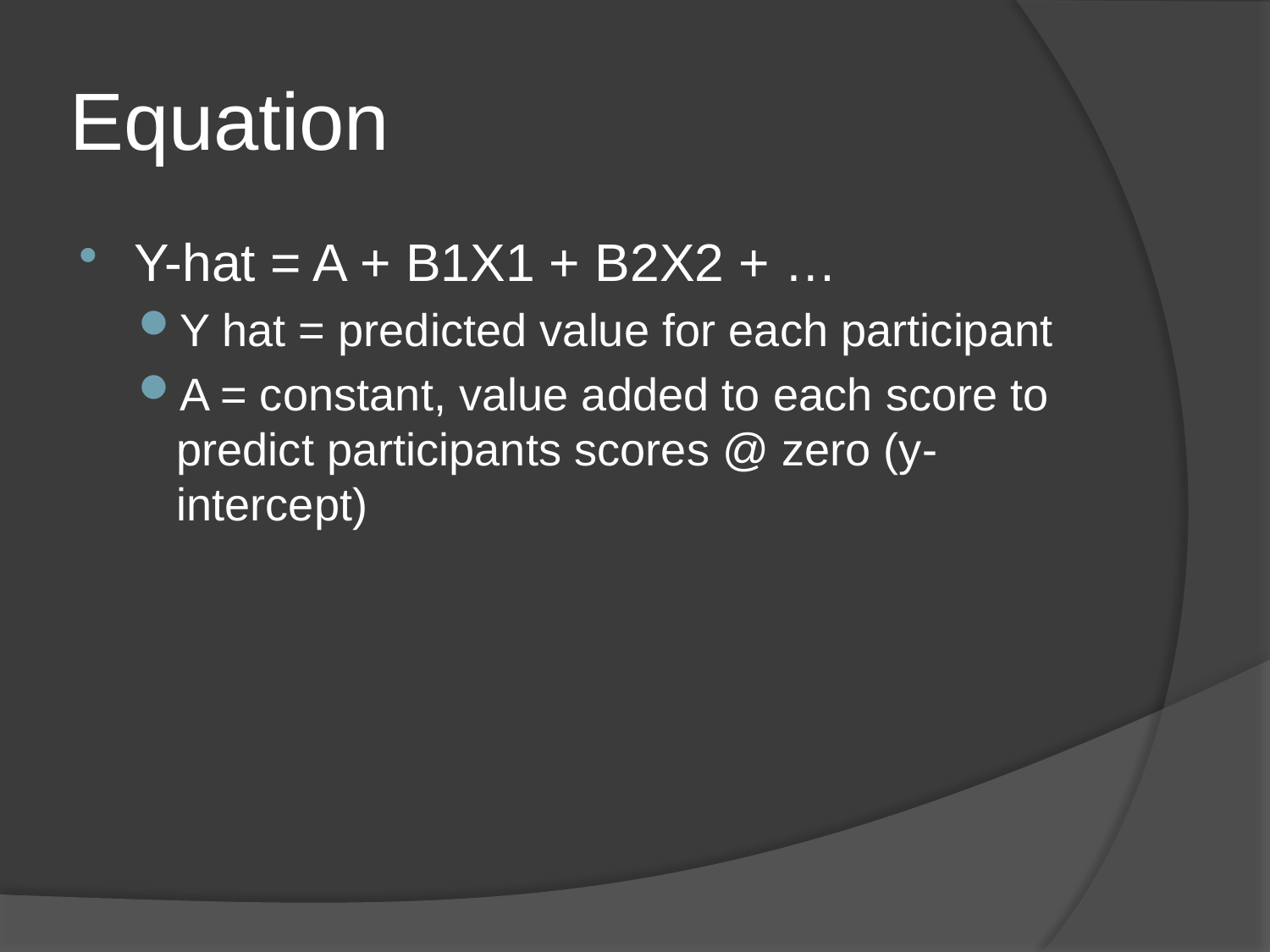

# Equation
Y-hat = A + B1X1 + B2X2 + …
Y hat = predicted value for each participant
A = constant, value added to each score to predict participants scores @ zero (y-intercept)